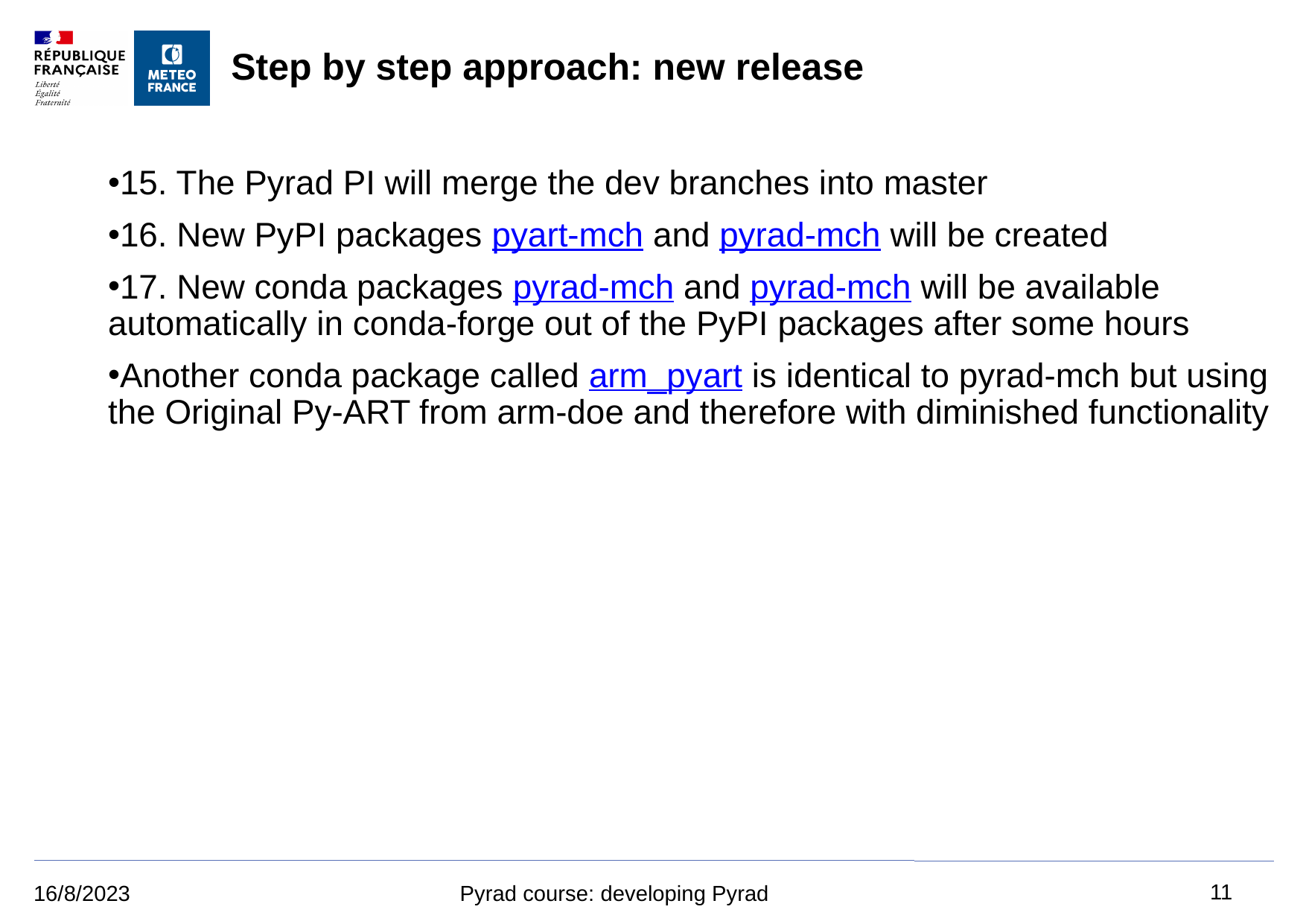

# Step by step approach: new release
15. The Pyrad PI will merge the dev branches into master
16. New PyPI packages pyart-mch and pyrad-mch will be created
17. New conda packages pyrad-mch and pyrad-mch will be available automatically in conda-forge out of the PyPI packages after some hours
Another conda package called arm_pyart is identical to pyrad-mch but using the Original Py-ART from arm-doe and therefore with diminished functionality
11
16/8/2023
Pyrad course: developing Pyrad